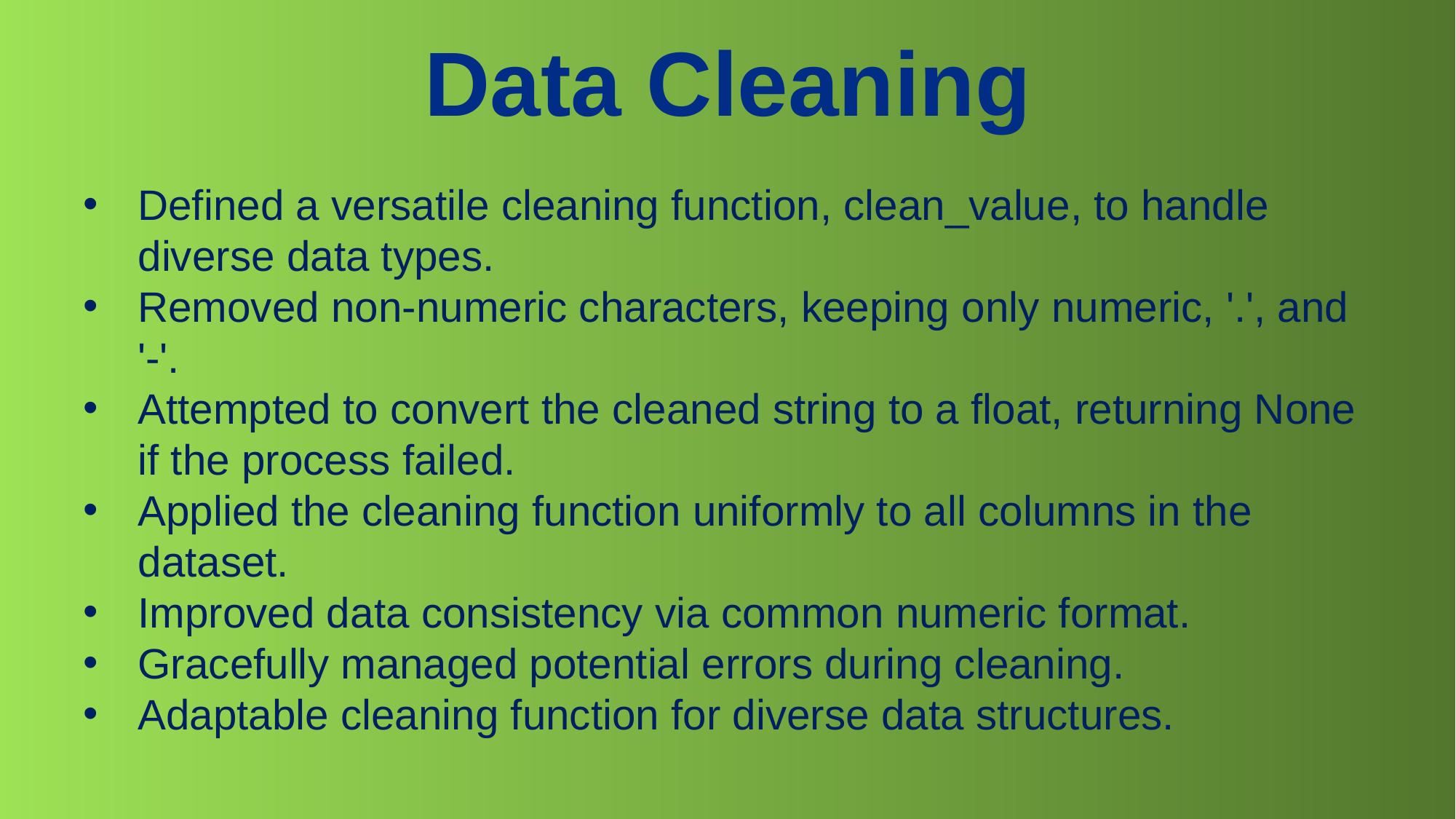

# Data Cleaning
Defined a versatile cleaning function, clean_value, to handle diverse data types.
Removed non-numeric characters, keeping only numeric, '.', and '-'.
Attempted to convert the cleaned string to a float, returning None if the process failed.
Applied the cleaning function uniformly to all columns in the dataset.
Improved data consistency via common numeric format.
Gracefully managed potential errors during cleaning.
Adaptable cleaning function for diverse data structures.